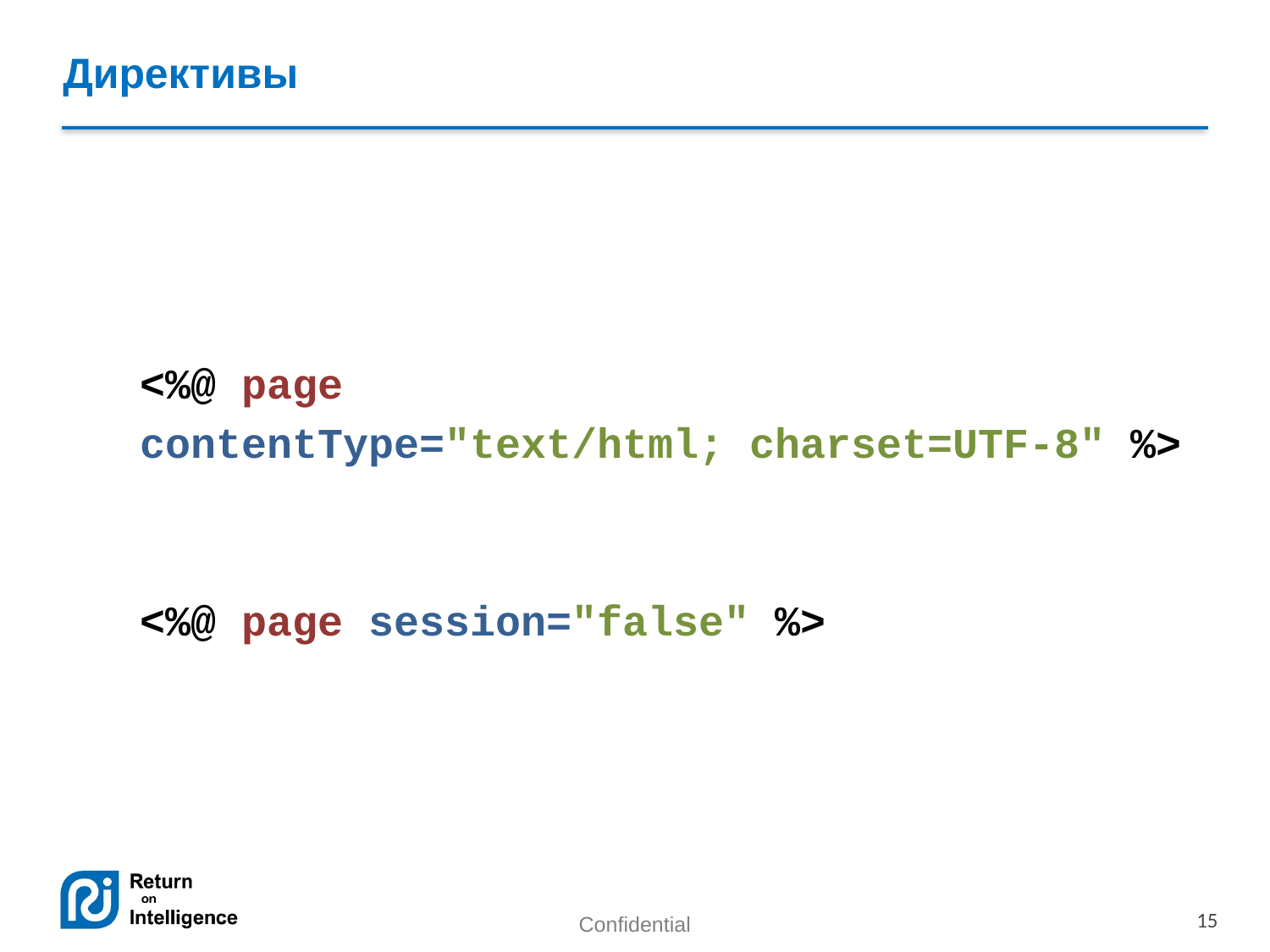

# Директивы
<%@ page
contentType="text/html; charset=UTF-8" %>

<%@ page session="false" %>